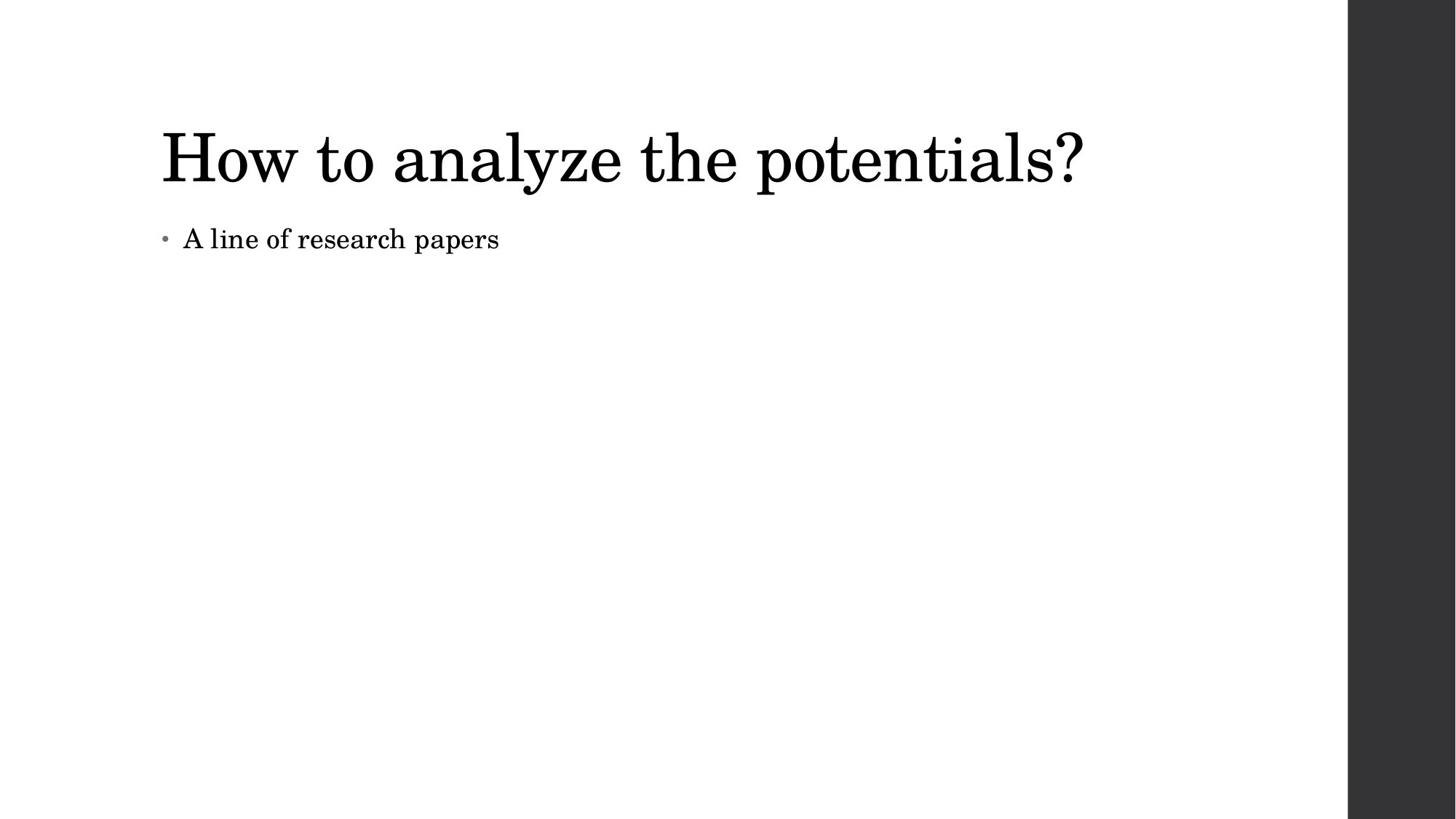

# How to analyze the potentials?
A line of research papers